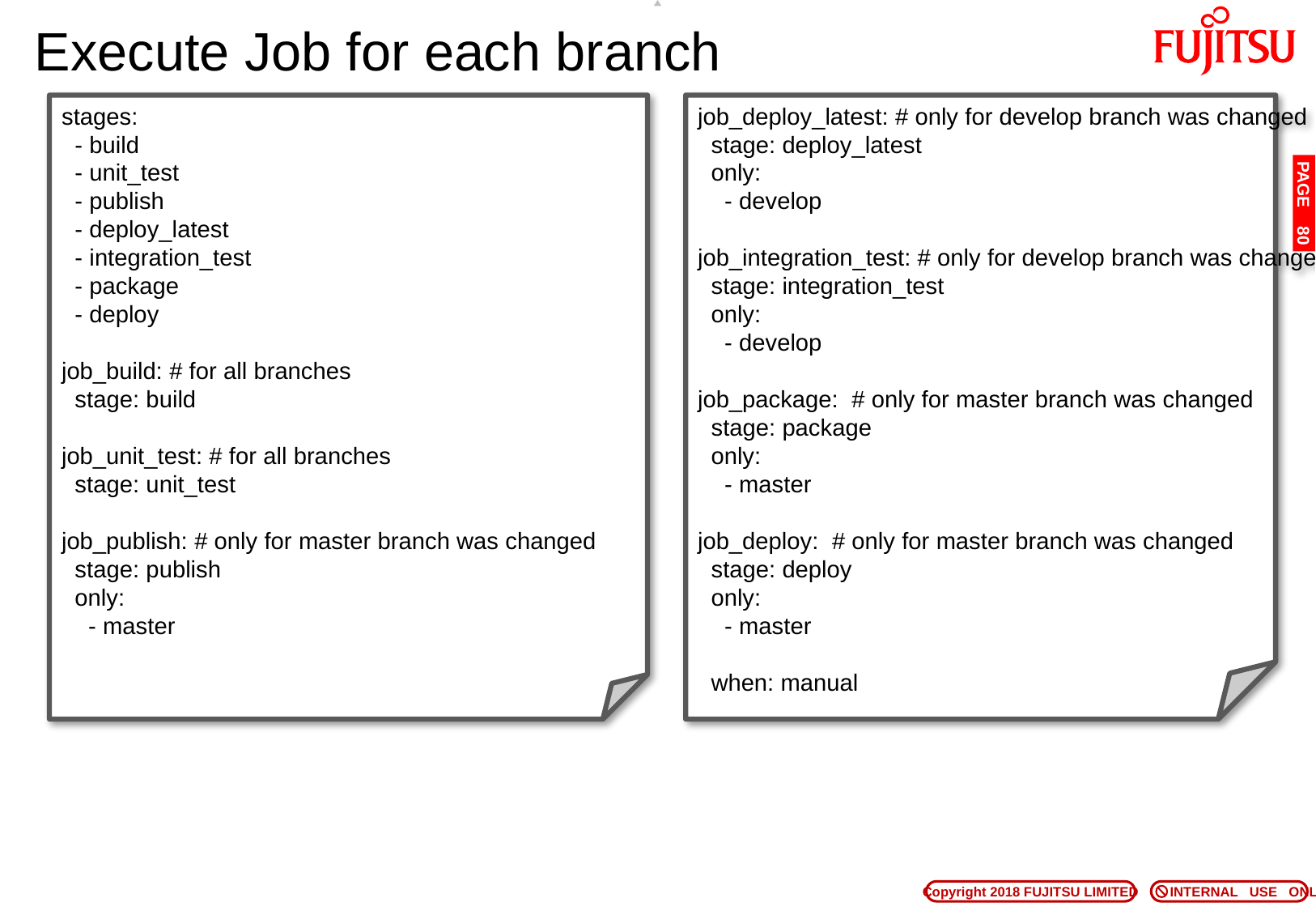

# Execute Job for each branch
stages:
  - build
  - unit_test
  - publish
  - deploy_latest
  - integration_test
  - package
  - deploy

job_build: # for all branches
  stage: build

job_unit_test: # for all branches
  stage: unit_test

job_publish: # only for master branch was changed
  stage: publish
  only:
    - master

job_deploy_latest: # only for develop branch was changed
  stage: deploy_latest
  only:
    - develop

job_integration_test: # only for develop branch was changed
  stage: integration_test
  only:
    - develop

job_package:  # only for master branch was changed
  stage: package
  only:
    - master

job_deploy:  # only for master branch was changed
  stage: deploy
  only:
    - master

  when: manual
PAGE    80